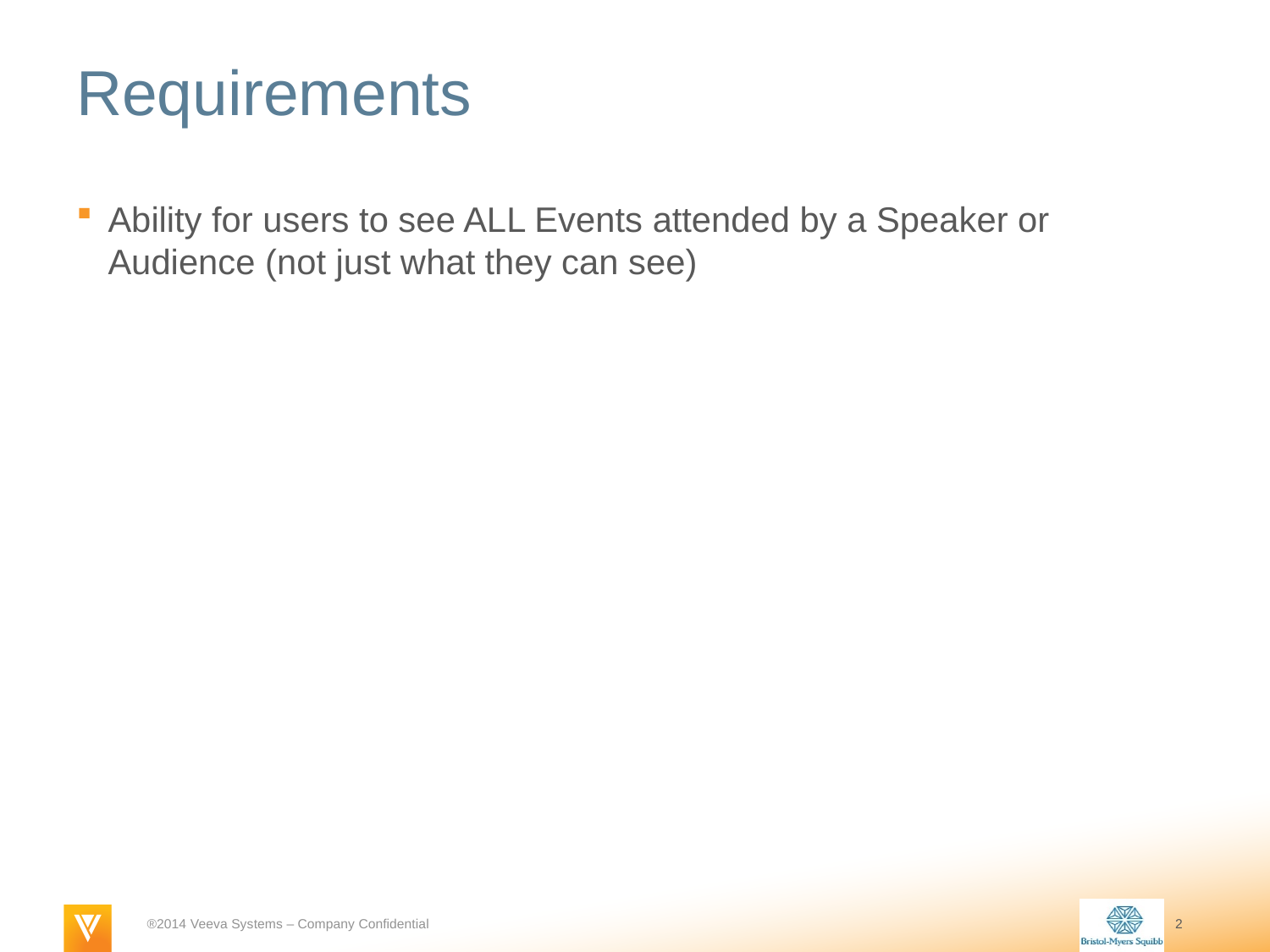

# Requirements
Ability for users to see ALL Events attended by a Speaker or Audience (not just what they can see)